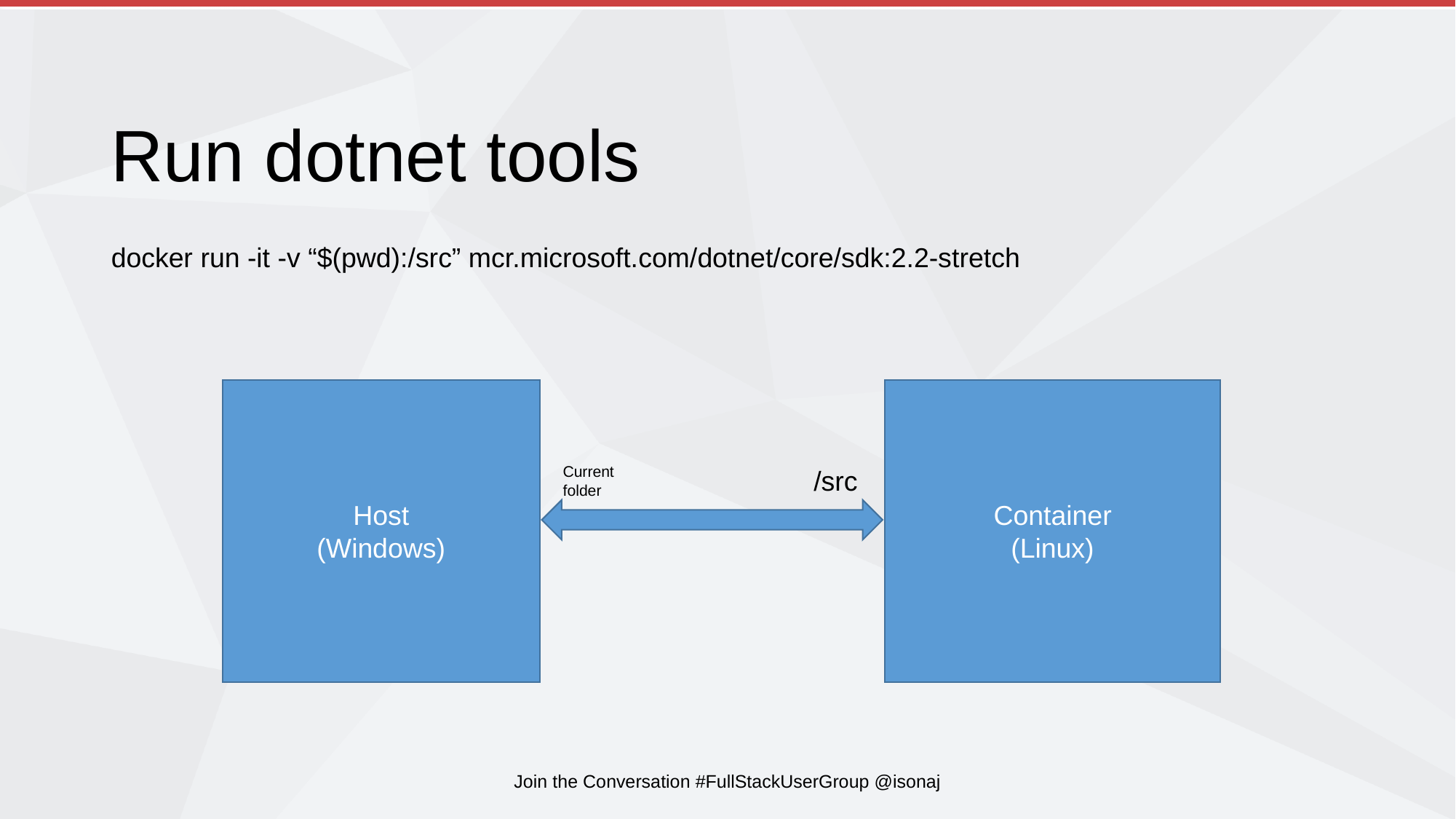

# Run dotnet tools
docker run -it -v “$(pwd):/src” mcr.microsoft.com/dotnet/core/sdk:2.2-stretch
Container
(Linux)
Host
(Windows)
Current folder
/src

Join the Conversation #FullStackUserGroup @isonaj